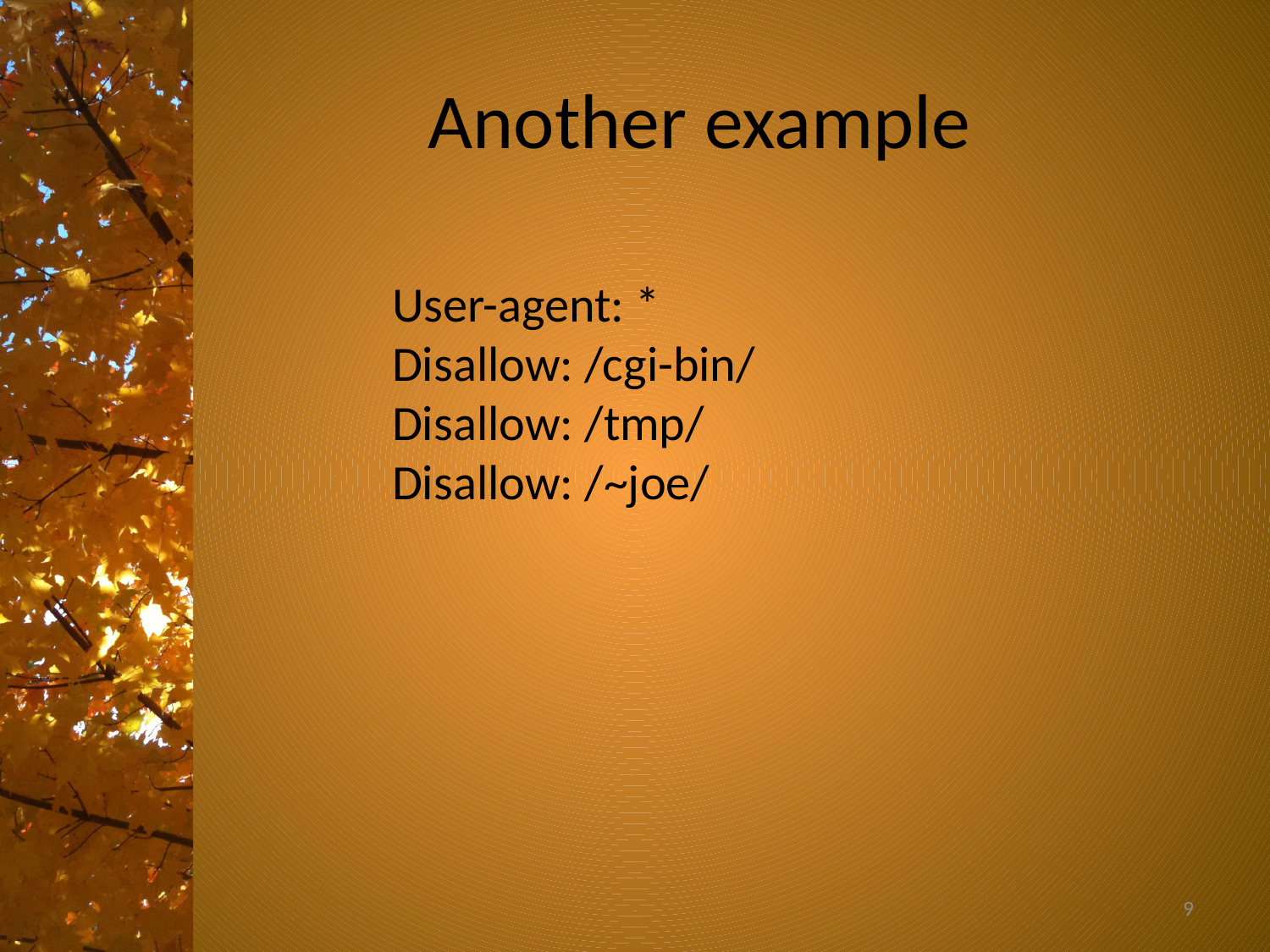

# Another example
User-agent: *
Disallow: /cgi-bin/
Disallow: /tmp/
Disallow: /~joe/

9